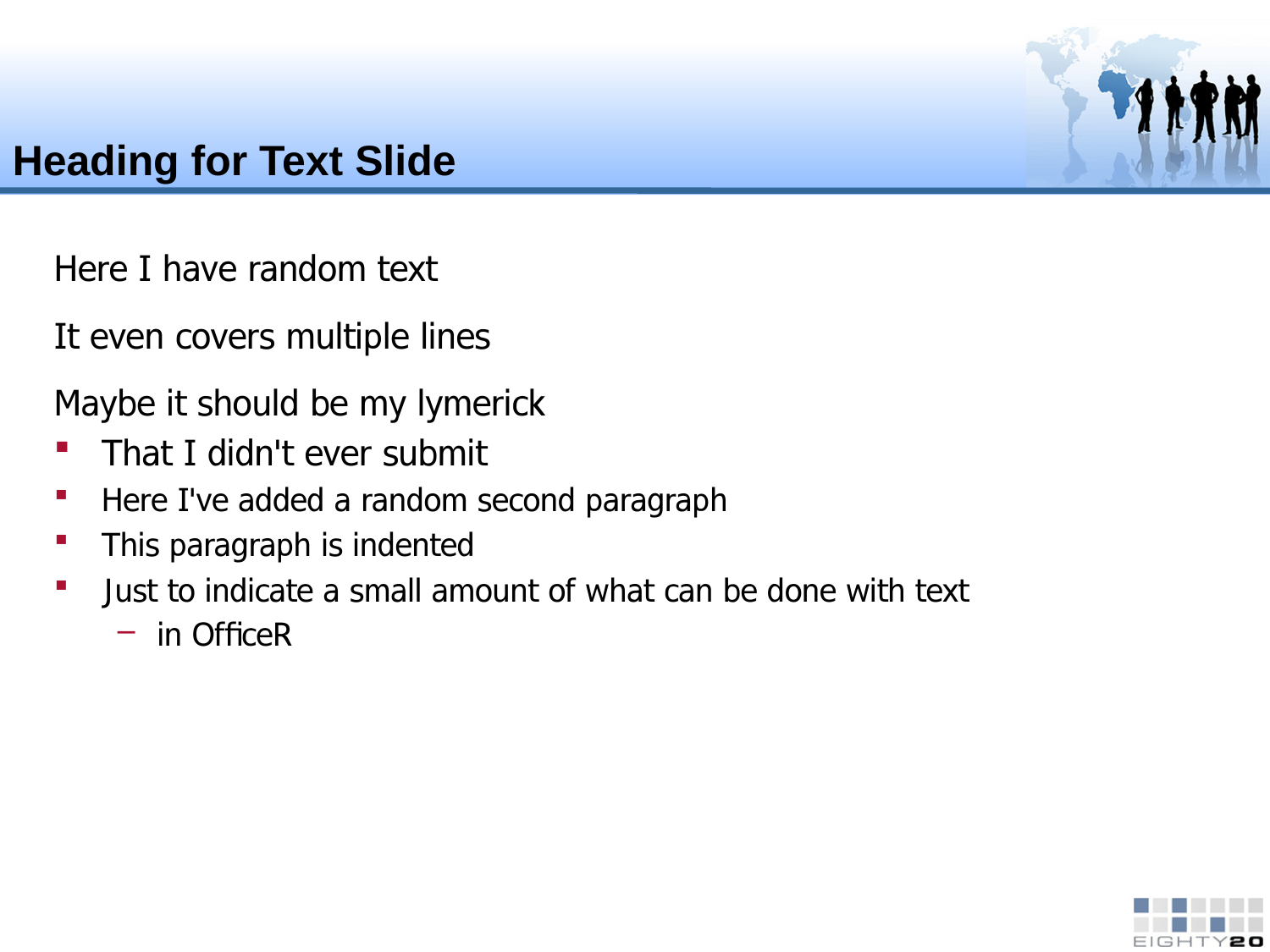

# Heading for Text Slide
Here I have random text
It even covers multiple lines
Maybe it should be my lymerick
That I didn't ever submit
Here I've added a random second paragraph
This paragraph is indented
Just to indicate a small amount of what can be done with text
in OfficeR